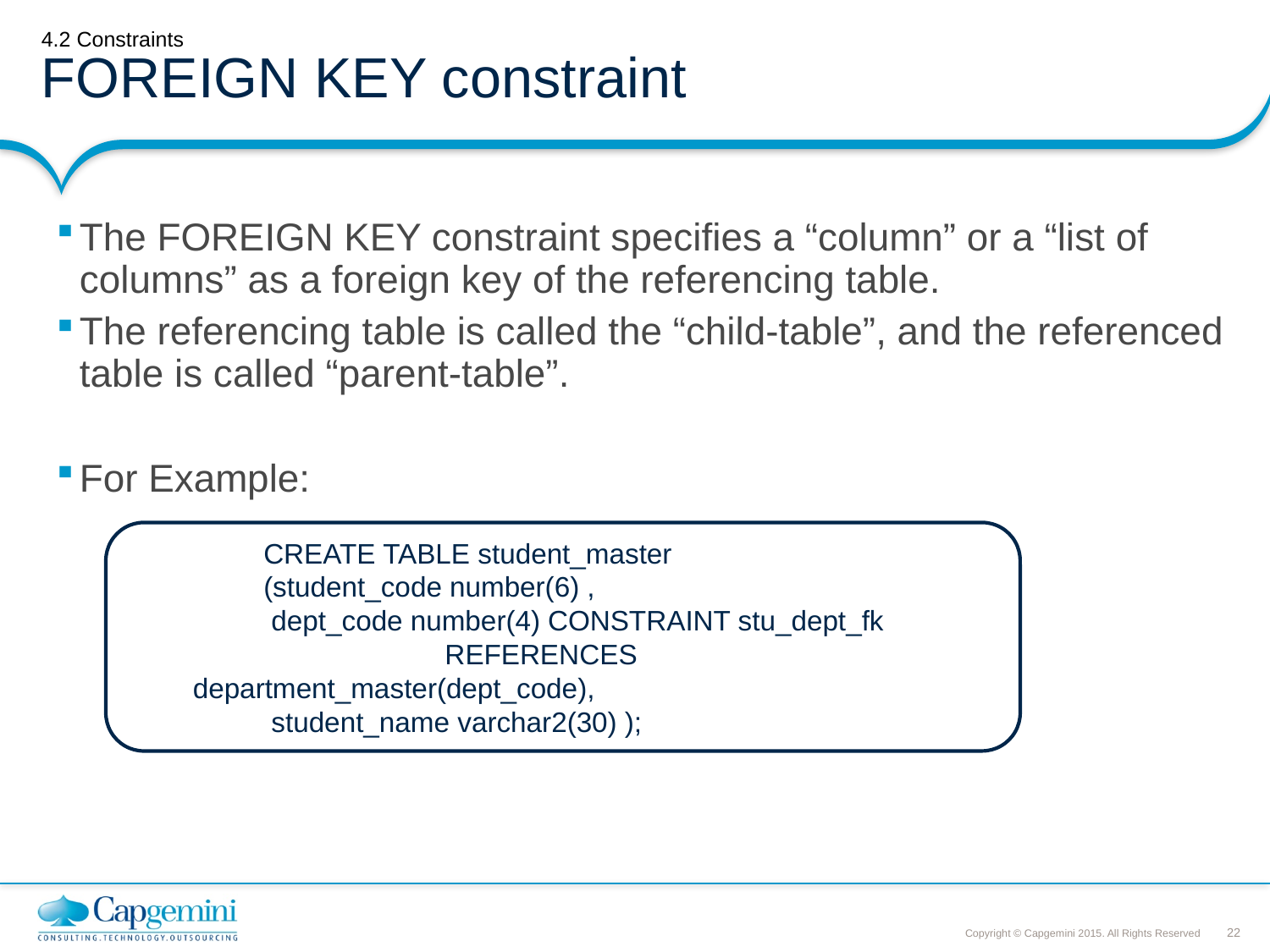

# 4.2 Constraints FOREIGN KEY constraint
The FOREIGN KEY constraint specifies a “column” or a “list of columns” as a foreign key of the referencing table.
The referencing table is called the “child-table”, and the referenced table is called “parent-table”.

For Example:

         CREATE TABLE student_master
         (student_code number(6) ,
          dept_code number(4) CONSTRAINT stu_dept_fk   		                REFERENCES department_master(dept_code),
          student_name varchar2(30) );